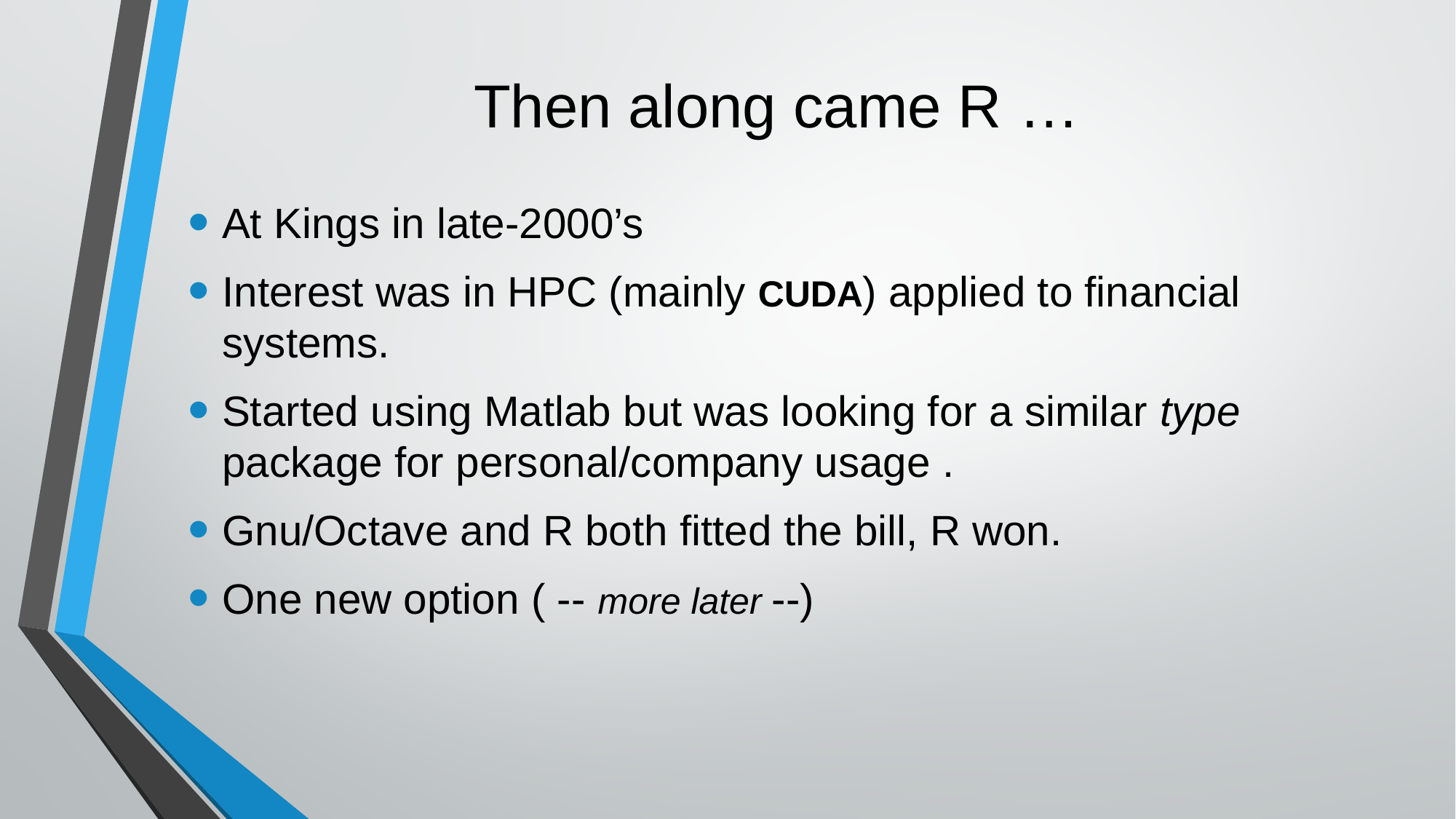

# Then along came R …
At Kings in late-2000’s
Interest was in HPC (mainly CUDA) applied to financial systems.
Started using Matlab but was looking for a similar type package for personal/company usage .
Gnu/Octave and R both fitted the bill, R won.
One new option ( -- more later --)